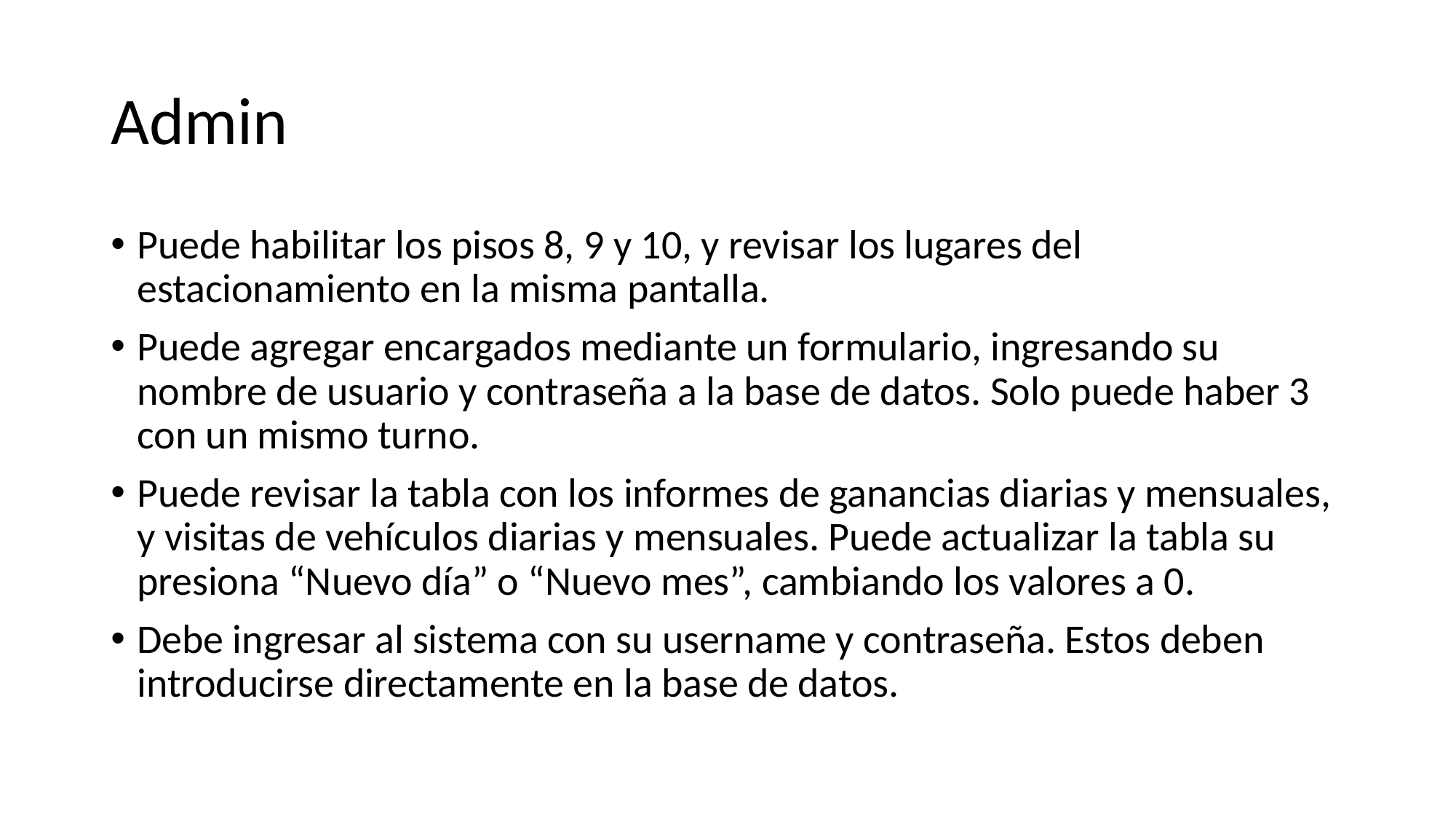

# Admin
Puede habilitar los pisos 8, 9 y 10, y revisar los lugares del estacionamiento en la misma pantalla.
Puede agregar encargados mediante un formulario, ingresando su nombre de usuario y contraseña a la base de datos. Solo puede haber 3 con un mismo turno.
Puede revisar la tabla con los informes de ganancias diarias y mensuales, y visitas de vehículos diarias y mensuales. Puede actualizar la tabla su presiona “Nuevo día” o “Nuevo mes”, cambiando los valores a 0.
Debe ingresar al sistema con su username y contraseña. Estos deben introducirse directamente en la base de datos.